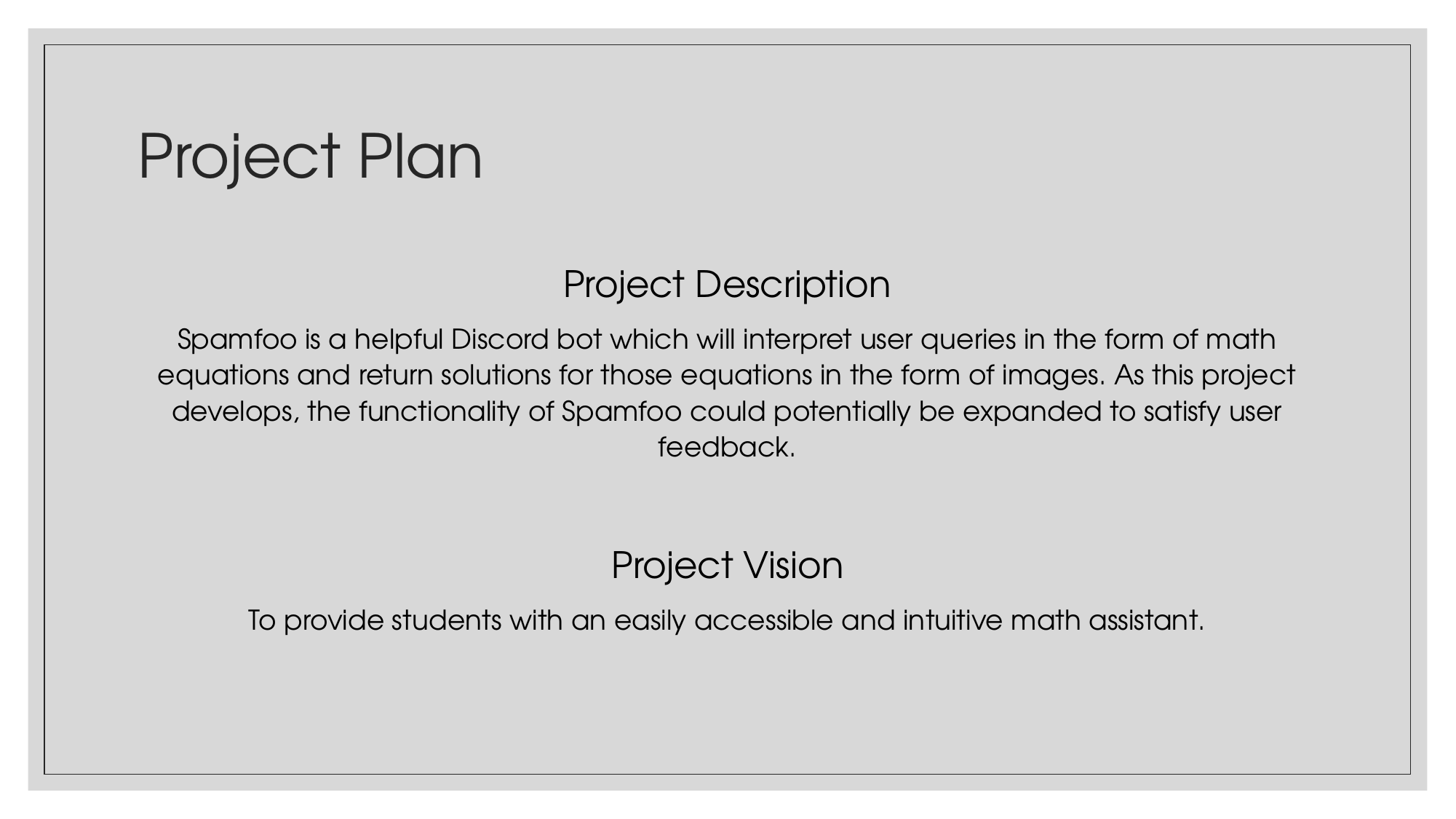

# Project Plan
Project Description
Spamfoo is a helpful Discord bot which will interpret user queries in the form of math equations and return solutions for those equations in the form of images. As this project develops, the functionality of Spamfoo could potentially be expanded to satisfy user feedback.

Project Vision
To provide students with an easily accessible and intuitive math assistant.